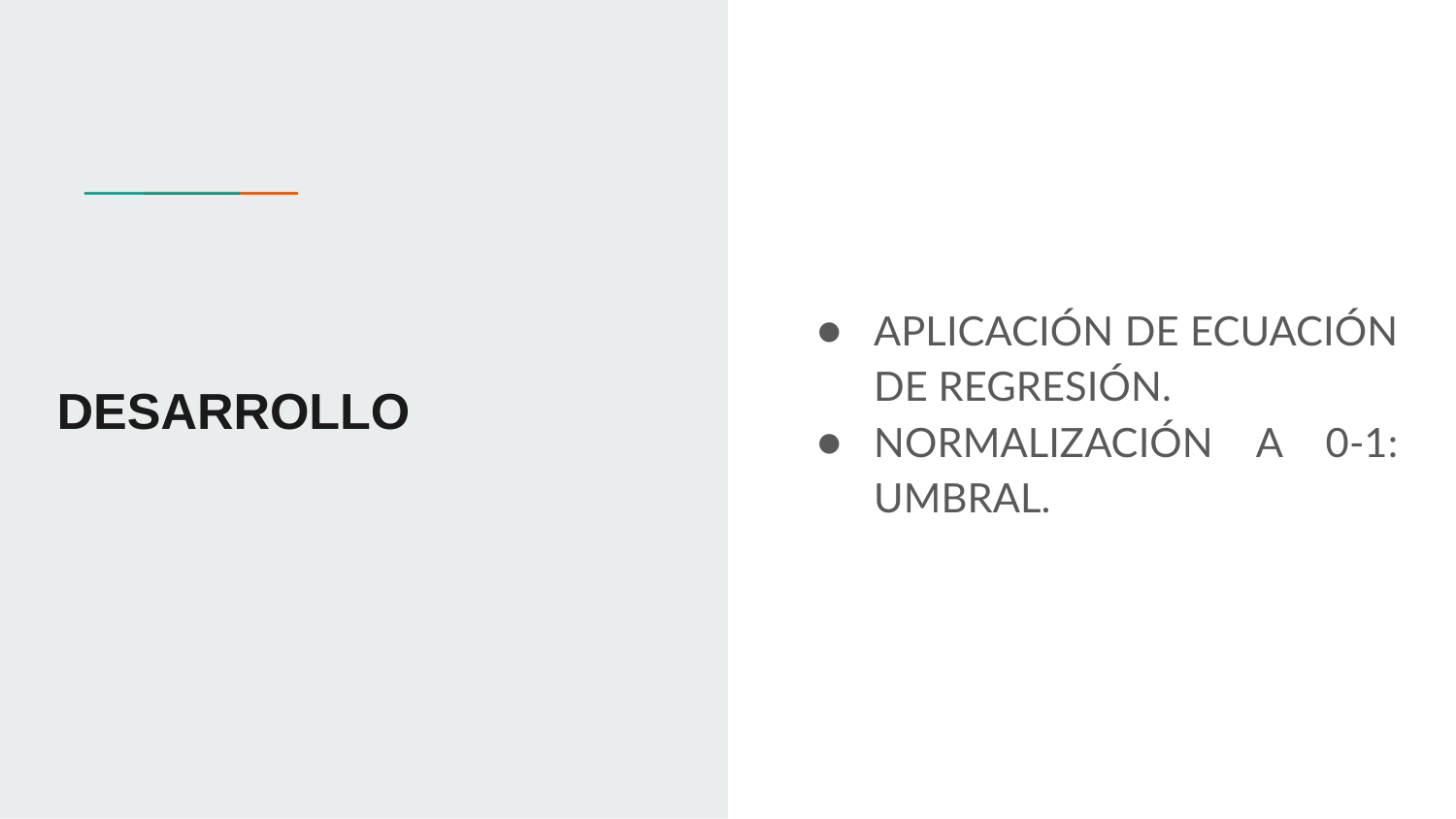

APLICACIÓN DE ECUACIÓN DE REGRESIÓN.
NORMALIZACIÓN A 0-1: UMBRAL.
# DESARROLLO